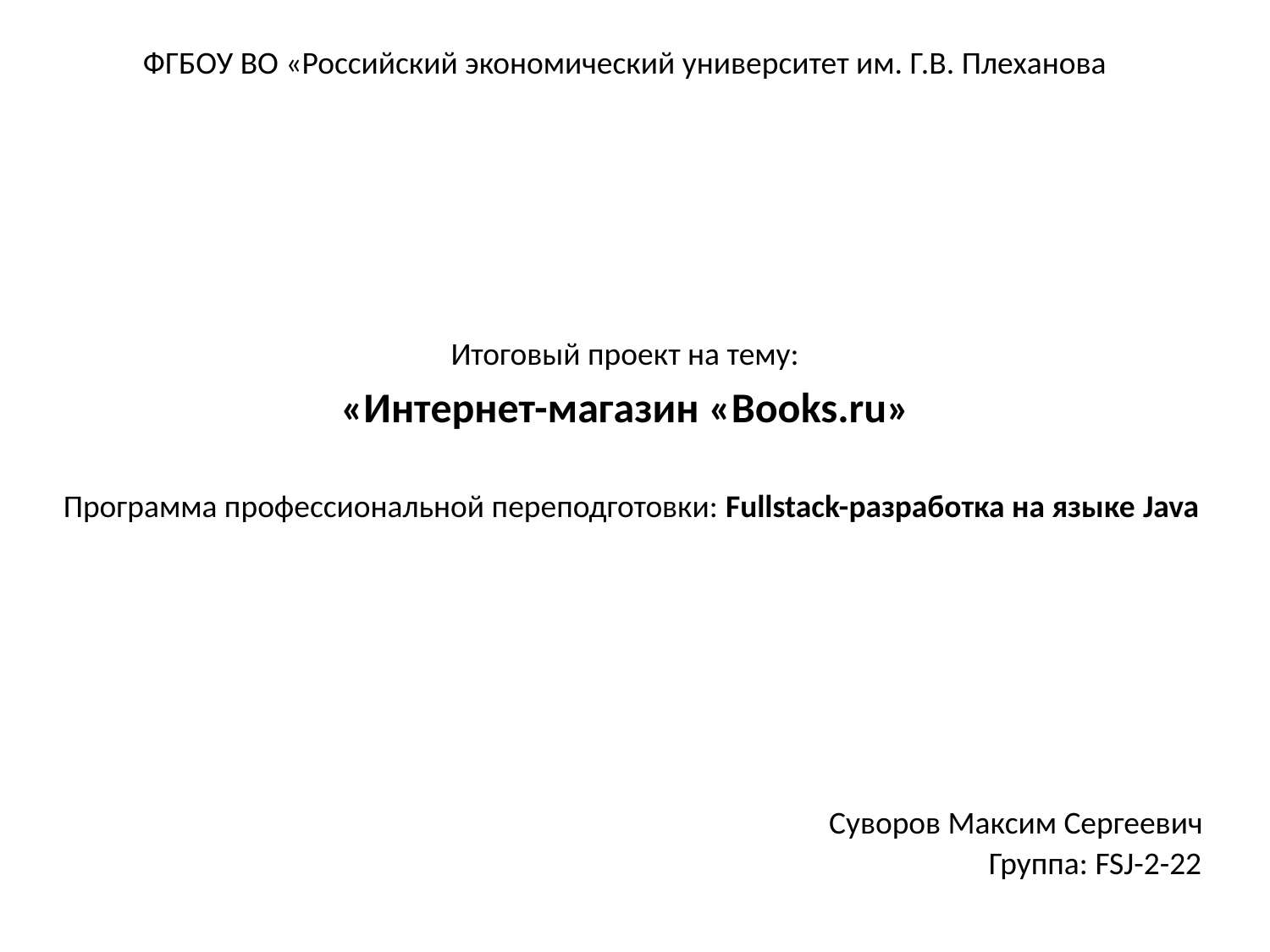

ФГБОУ ВО «Российский экономический университет им. Г.В. Плеханова
Итоговый проект на тему:
«Интернет-магазин «Books.ru»
Программа профессиональной переподготовки: Fullstack-разработка на языке Java
Суворов Максим Сергеевич
Группа: FSJ-2-22